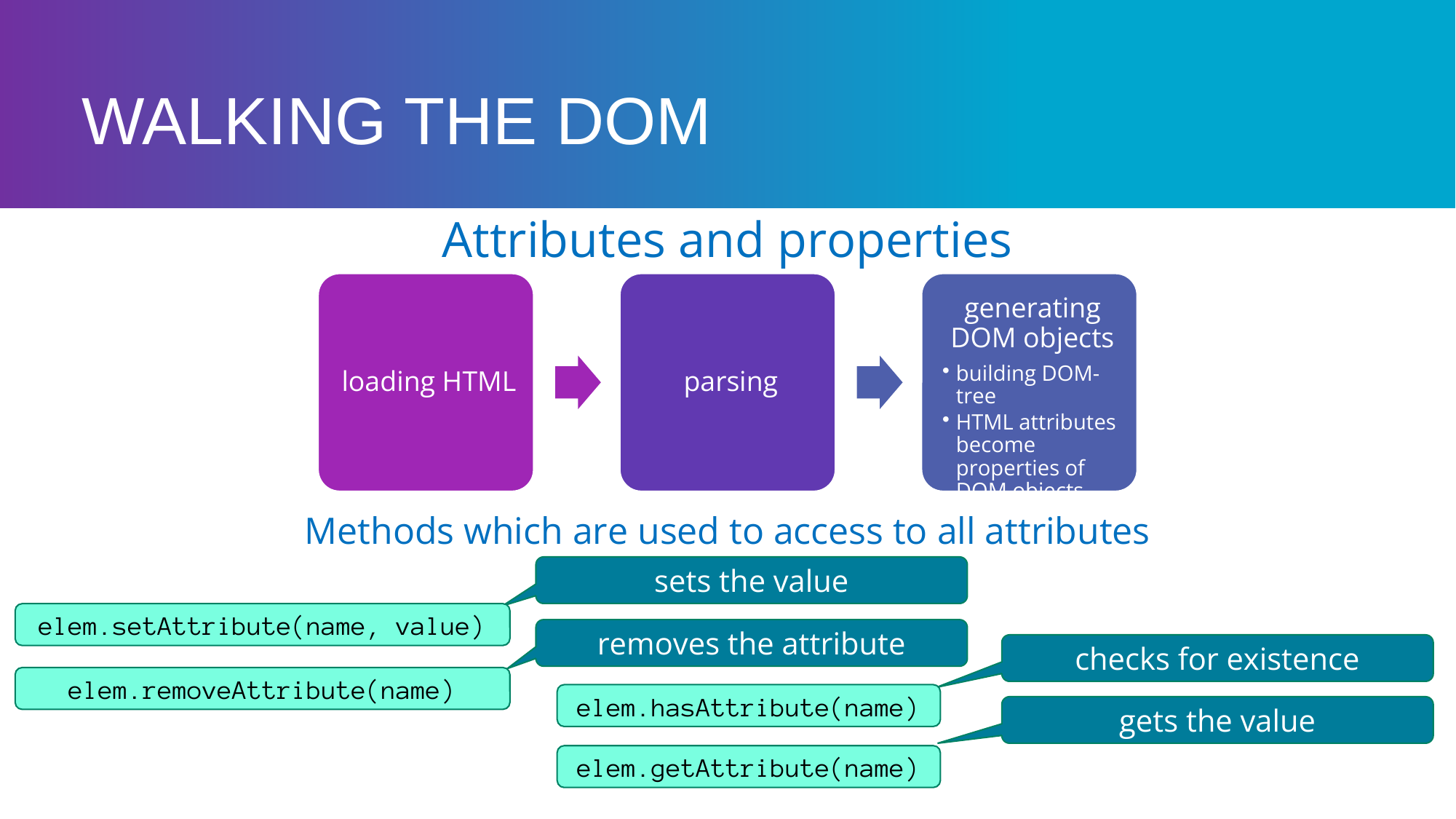

# WALKING THE DOM
Attributes and properties
loading HTML

parsing

generating DOM objects
building DOM-tree
HTML attributes become properties of DOM objects
Methods which are used to access to all attributes
sets the value
elem.setAttribute(name, value)
removes the attribute
checks for existence
elem.removeAttribute(name)
elem.hasAttribute(name)
gets the value
elem.getAttribute(name)